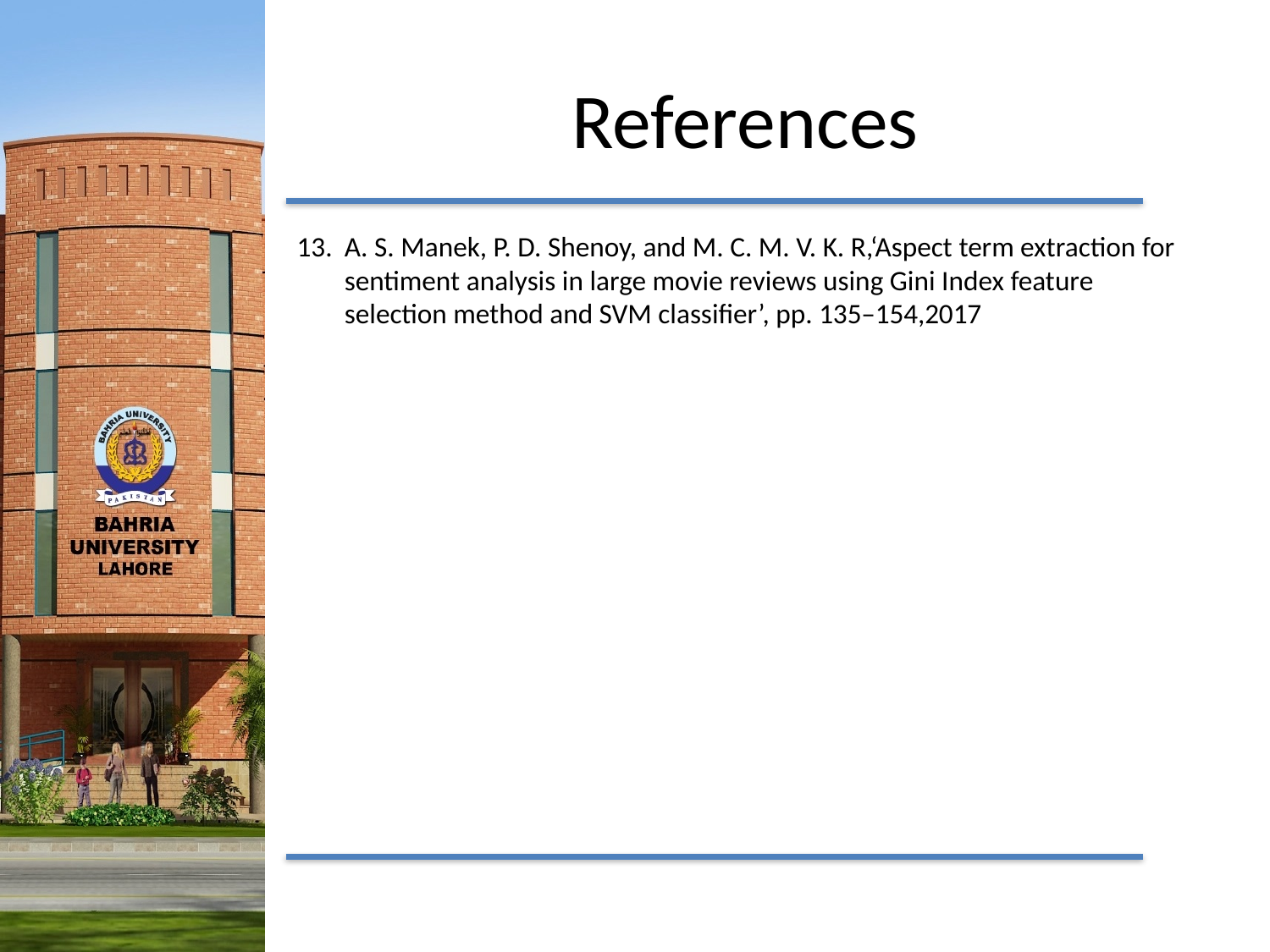

# References
A. S. Manek, P. D. Shenoy, and M. C. M. V. K. R,‘Aspect term extraction for sentiment analysis in large movie reviews using Gini Index feature selection method and SVM classifier’, pp. 135–154,2017